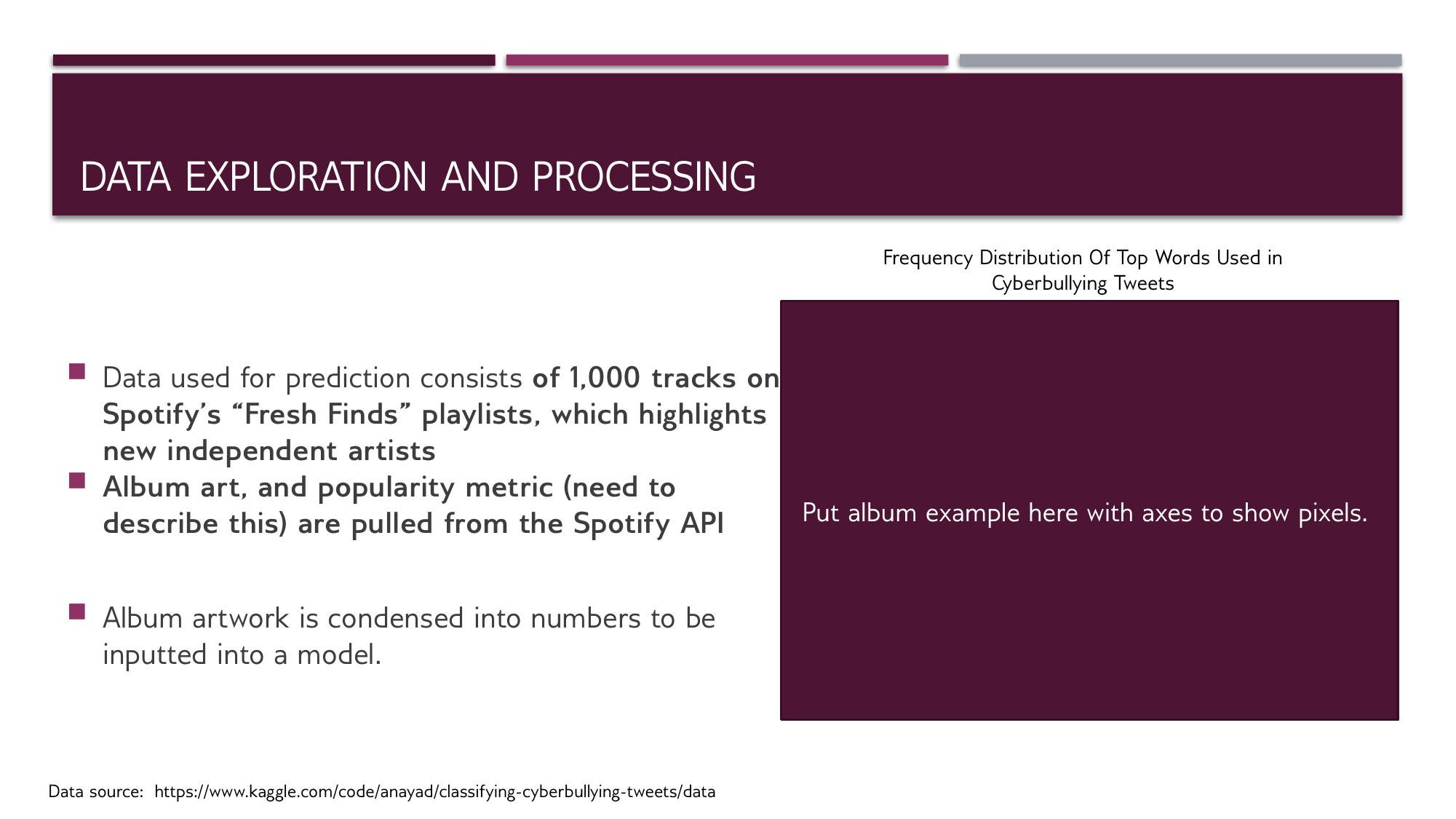

# DATA exploration and processing
Frequency Distribution Of Top Words Used in Cyberbullying Tweets

Data used for prediction consists of 1,000 tracks on Spotify’s “Fresh Finds” playlists, which highlights new independent artists
Album art, and popularity metric (need to describe this) are pulled from the Spotify API

Album artwork is condensed into numbers to be inputted into a model.

Put album example here with axes to show pixels.
Data source:  https://www.kaggle.com/code/anayad/classifying-cyberbullying-tweets/data